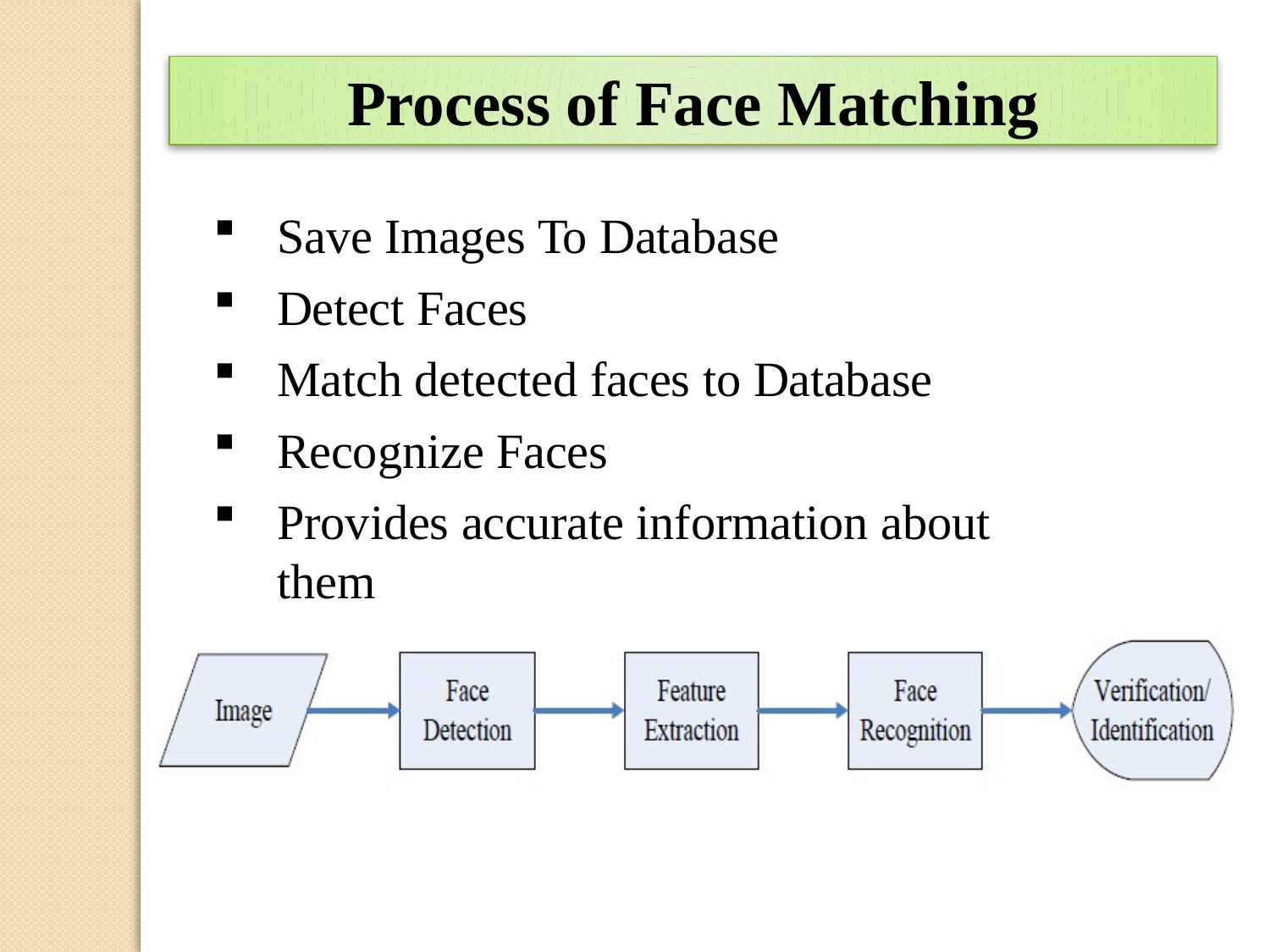

Process of Face Matching
Save Images To Database
Detect Faces
Match detected faces to Database
Recognize Faces
Provides accurate information about them